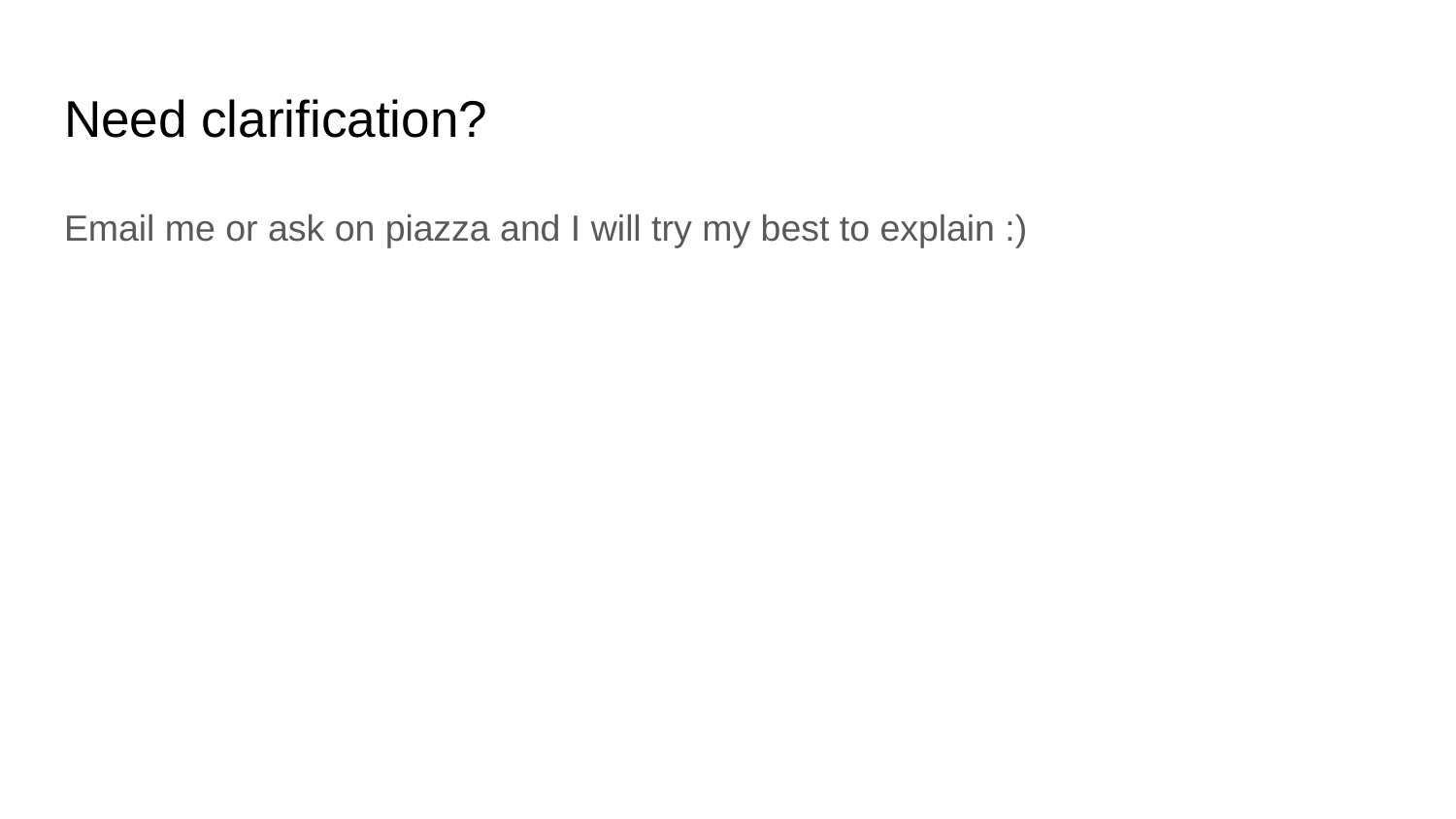

# Need clarification?
Email me or ask on piazza and I will try my best to explain :)